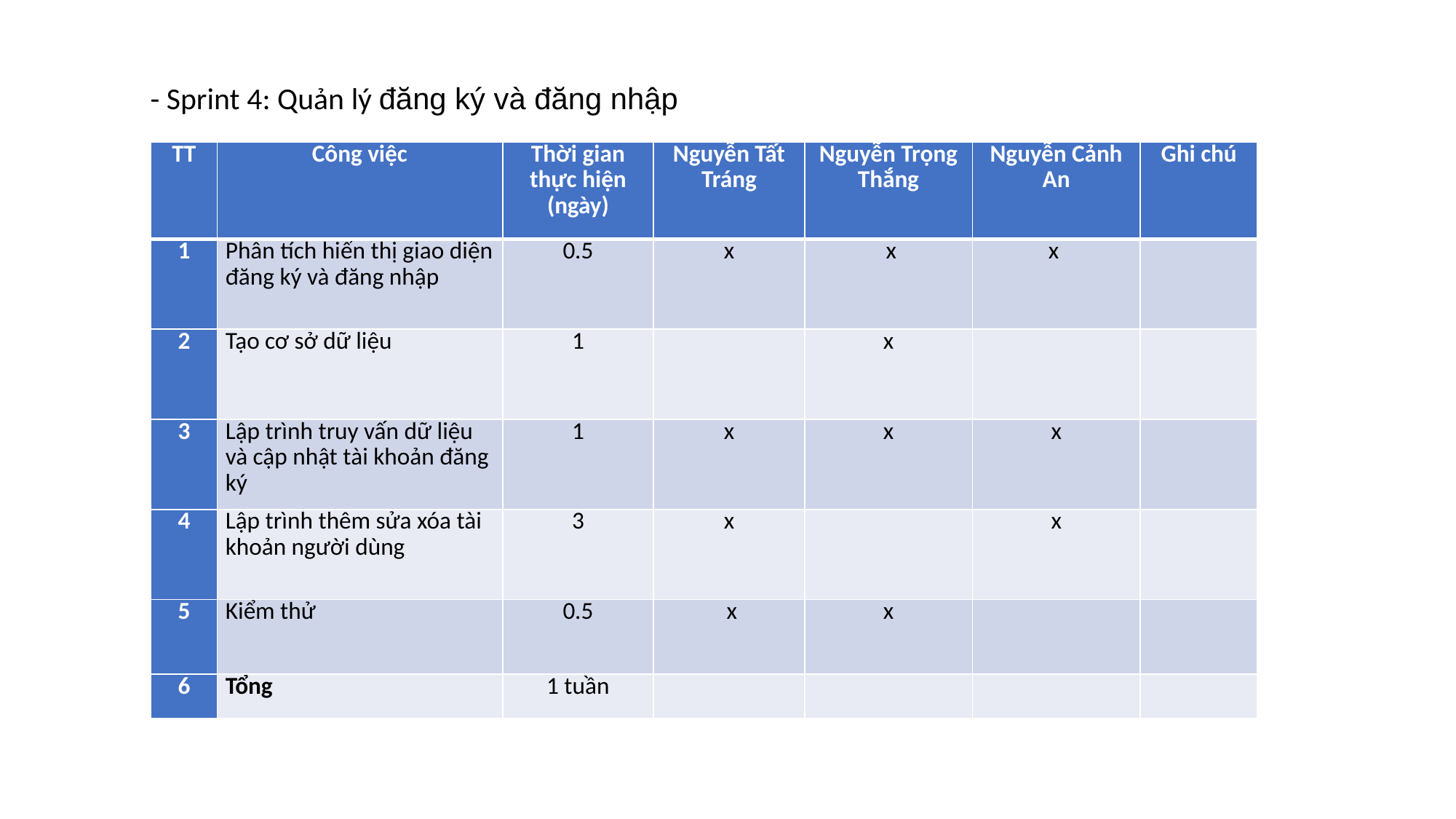

# - Sprint 4: Quản lý đăng ký và đăng nhập
| TT | Công việc | Thời gian thực hiện (ngày) | Nguyễn Tất Tráng | Nguyễn Trọng Thắng | Nguyễn Cảnh An | Ghi chú |
| --- | --- | --- | --- | --- | --- | --- |
| 1 | Phân tích hiển thị giao diện đăng ký và đăng nhập | 0.5 | x | x | x |  |
| 2 | Tạo cơ sở dữ liệu | 1 |  | x |  |  |
| 3 | Lập trình truy vấn dữ liệu và cập nhật tài khoản đăng ký | 1 | x | x | x |  |
| 4 | Lập trình thêm sửa xóa tài khoản người dùng | 3 | x |  | x |  |
| 5 | Kiểm thử | 0.5 | x | x |  |  |
| 6 | Tổng | 1 tuần |  |  |  |  |